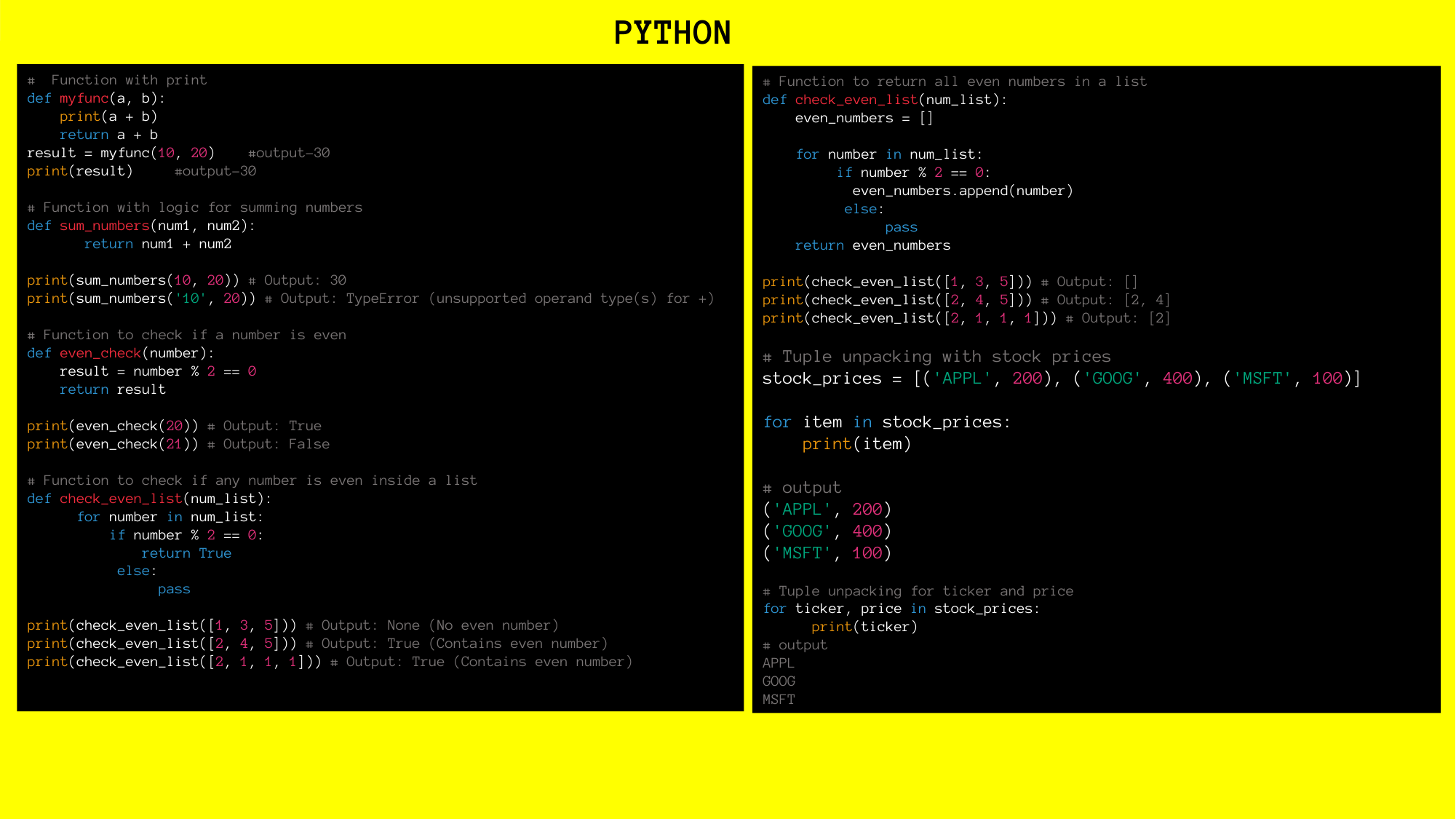

PYTHON

#  Function with print and return
def myfunc(a, b):
    print(a + b)
    return a + b
result = myfunc(10, 20)    #output-30
print(result)     #output-30

# Function with logic for summing numbers
def sum_numbers(num1, num2):
       return num1 + num2

print(sum_numbers(10, 20)) # Output: 30
print(sum_numbers('10', 20)) # Output: TypeError (unsupported operand type(s) for +)

# Function to check if a number is even
def even_check(number):
    result = number % 2 == 0
    return result

print(even_check(20)) # Output: True
print(even_check(21)) # Output: False

# Function to check if any number is even inside a list
def check_even_list(num_list):
      for number in num_list:
          if number % 2 == 0:
              return True
           else:
                pass

print(check_even_list([1, 3, 5])) # Output: None (No even number)
print(check_even_list([2, 4, 5])) # Output: True (Contains even number)
print(check_even_list([2, 1, 1, 1])) # Output: True (Contains even number)

# Function to return all even numbers in a list
def check_even_list(num_list):
    even_numbers = []

    for number in num_list:
         if number % 2 == 0:
           even_numbers.append(number)
          else:
               pass
    return even_numbers

print(check_even_list([1, 3, 5])) # Output: []
print(check_even_list([2, 4, 5])) # Output: [2, 4]
print(check_even_list([2, 1, 1, 1])) # Output: [2]

# Tuple unpacking with stock prices
stock_prices = [('APPL', 200), ('GOOG', 400), ('MSFT', 100)]

for item in stock_prices:
    print(item)

# output
('APPL', 200)
('GOOG', 400)
('MSFT', 100)

# Tuple unpacking for ticker and price
for ticker, price in stock_prices:
      print(ticker)
# output
APPL
GOOG
MSFT